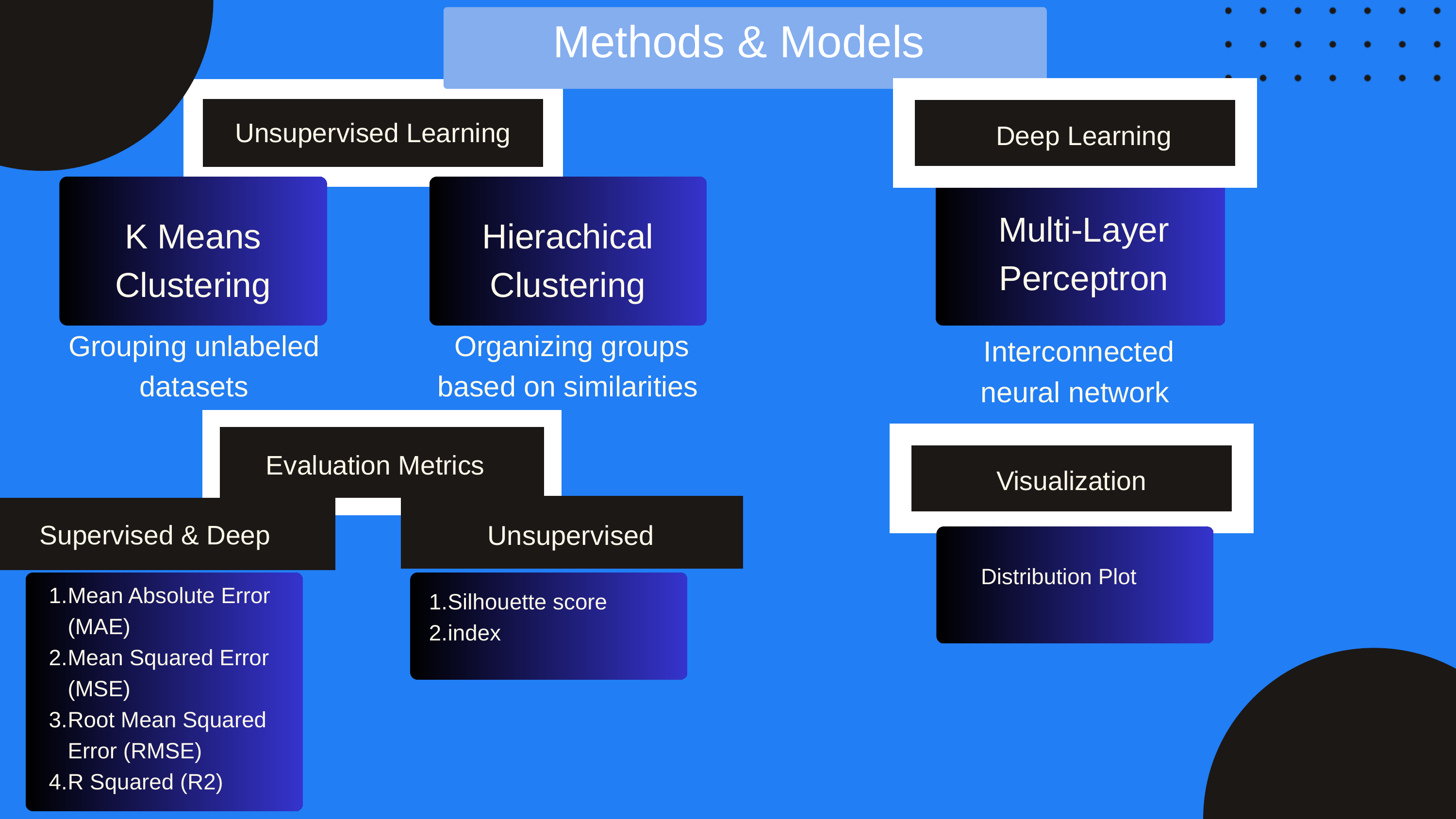

Methods & Models

Unsupervised Learning
Deep Learning

Multi-Layer
Perceptron
K Means
Clustering
Hierachical
Clustering
Grouping unlabeled datasets
 Organizing groups based on similarities
 Interconnected neural network

Evaluation Metrics
Visualization

Supervised & Deep
Unsupervised

Distribution Plot

Mean Absolute Error (MAE)
Mean Squared Error (MSE)
Root Mean Squared Error (RMSE)
R Squared (R2)

Silhouette score
index